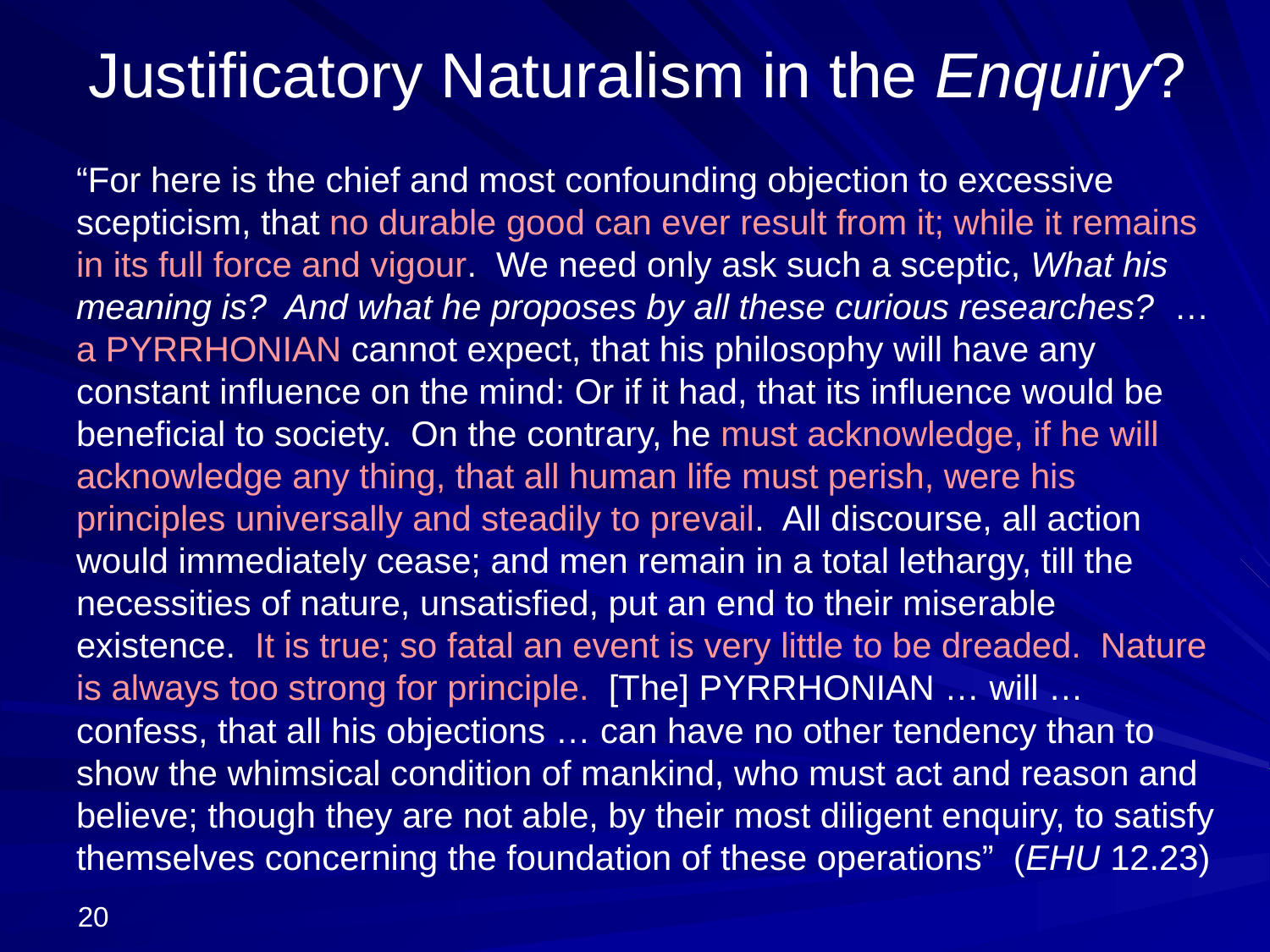

# Justificatory Naturalism in the Enquiry?
“For here is the chief and most confounding objection to excessive scepticism, that no durable good can ever result from it; while it remains in its full force and vigour.  We need only ask such a sceptic, What his meaning is?  And what he proposes by all these curious researches?  … a Pyrrhonian cannot expect, that his philosophy will have any constant influence on the mind: Or if it had, that its influence would be beneficial to society.  On the contrary, he must acknowledge, if he will acknowledge any thing, that all human life must perish, were his principles universally and steadily to prevail.  All discourse, all action would immediately cease; and men remain in a total lethargy, till the necessities of nature, unsatisfied, put an end to their miserable existence.  It is true; so fatal an event is very little to be dreaded.  Nature is always too strong for principle.  [The] Pyrrhonian … will … confess, that all his objections … can have no other tendency than to show the whimsical condition of mankind, who must act and reason and believe; though they are not able, by their most diligent enquiry, to satisfy themselves concerning the foundation of these operations”  (EHU 12.23)
20